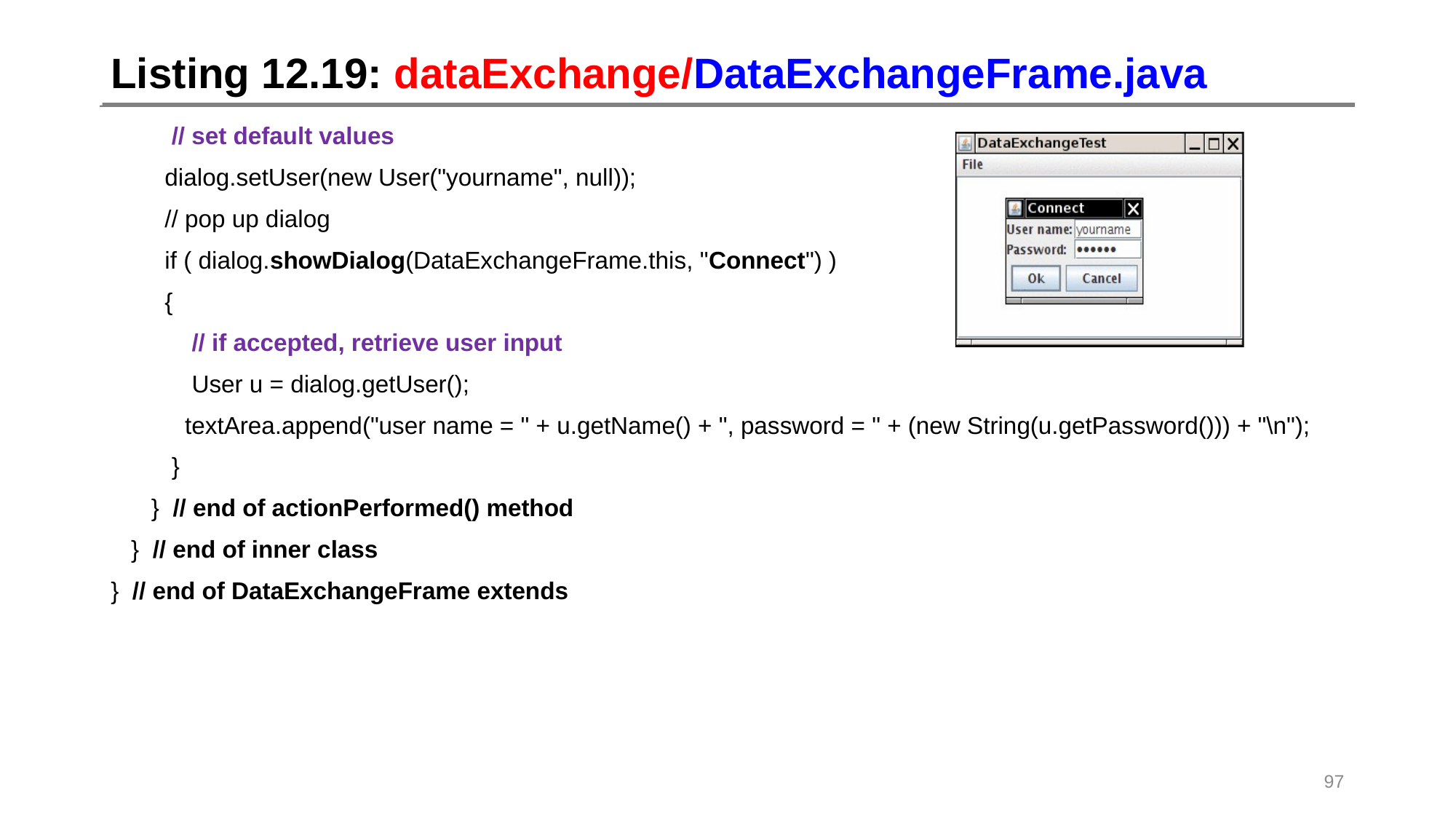

# Listing 12.19: dataExchange/DataExchangeFrame.java
         // set default values
        dialog.setUser(new User("yourname", null));
        // pop up dialog
        if ( dialog.showDialog(DataExchangeFrame.this, "Connect") )
        {
            // if accepted, retrieve user input
            User u = dialog.getUser();
           textArea.append("user name = " + u.getName() + ", password = " + (new String(u.getPassword())) + "\n");
         }
      }  // end of actionPerformed() method
   }  // end of inner class
}  // end of DataExchangeFrame extends

97